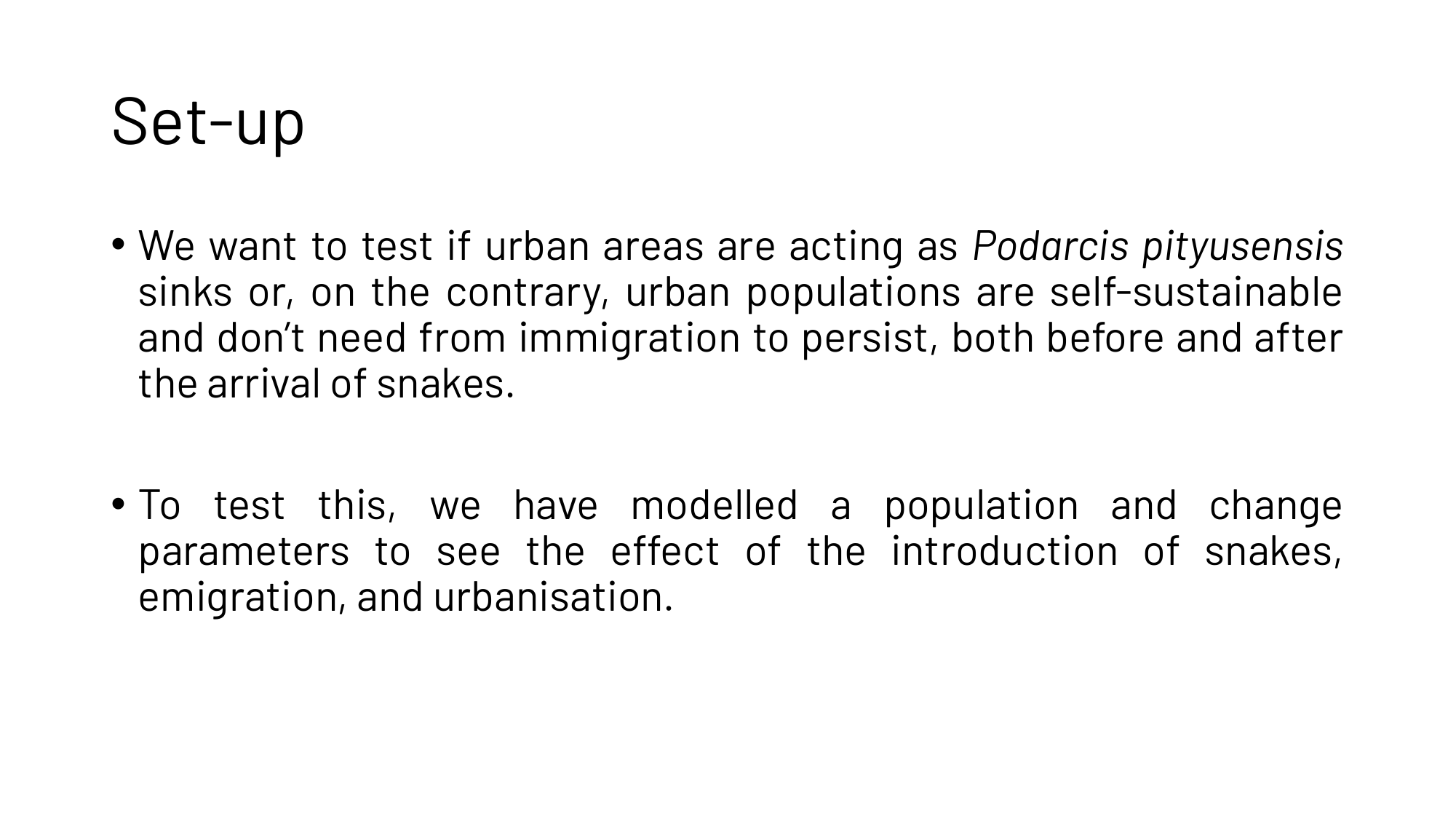

# Set-up
We want to test if urban areas are acting as Podarcis pityusensis sinks or, on the contrary, urban populations are self-sustainable and don’t need from immigration to persist, both before and after the arrival of snakes.

To test this, we have modelled a population and change parameters to see the effect of the introduction of snakes, emigration, and urbanisation.